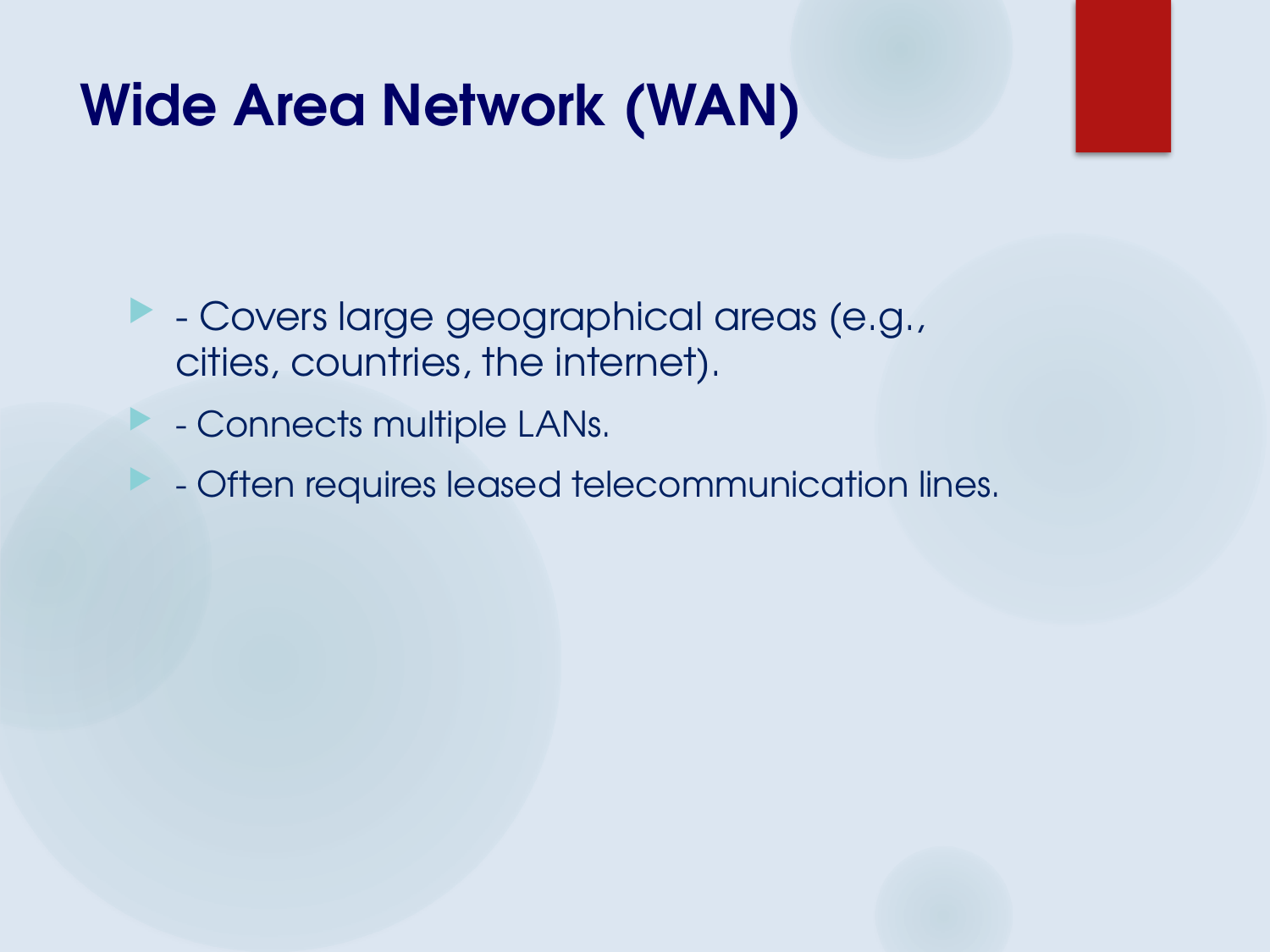

# Wide Area Network (WAN)
- Covers large geographical areas (e.g., cities, countries, the internet).
- Connects multiple LANs.
- Often requires leased telecommunication lines.